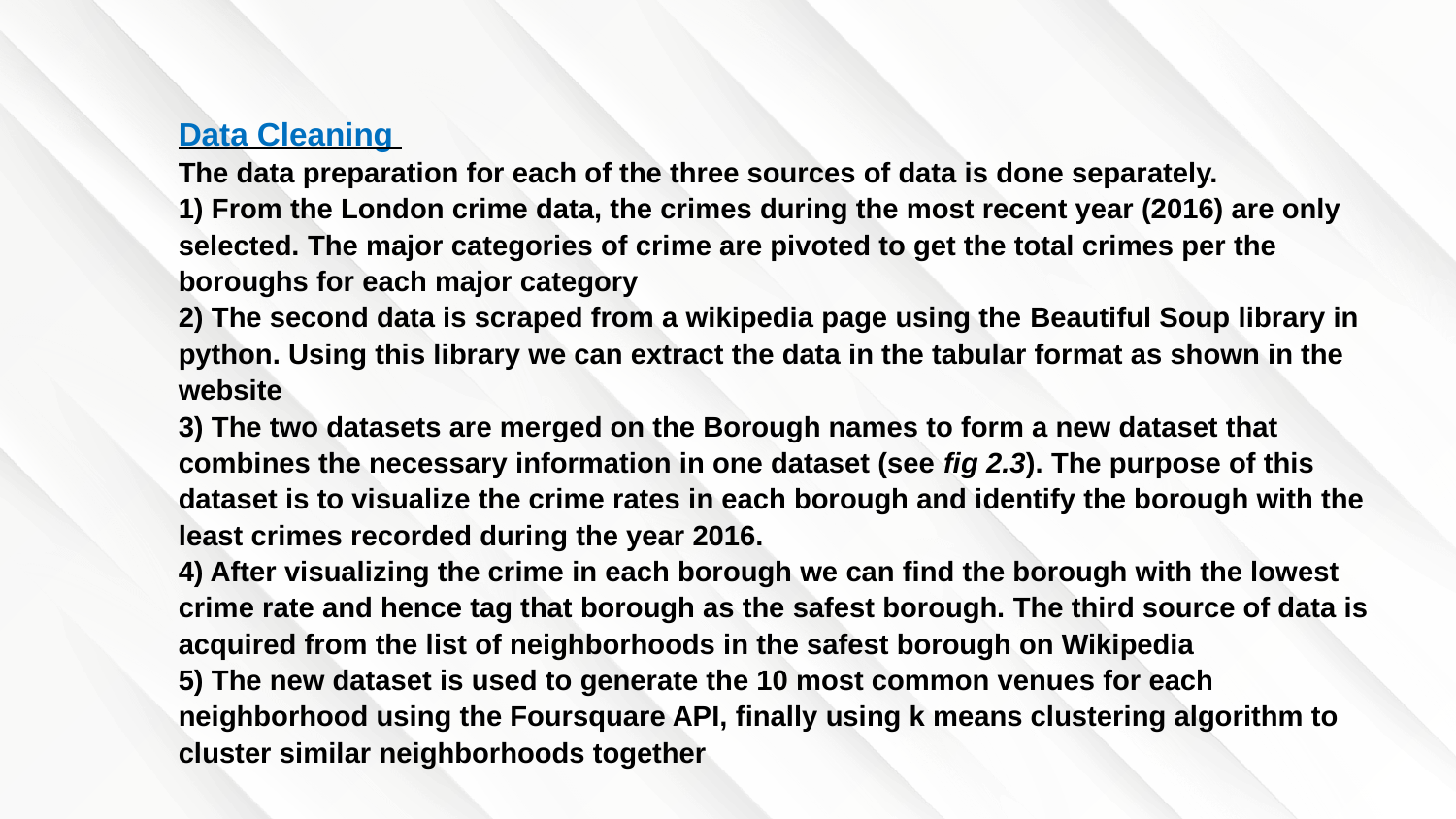

# Data Cleaning The data preparation for each of the three sources of data is done separately. 1) From the London crime data, the crimes during the most recent year (2016) are only selected. The major categories of crime are pivoted to get the total crimes per the boroughs for each major category 2) The second data is scraped from a wikipedia page using the ​Beautiful Soup​ library in python. Using this library we can extract the data in the tabular format as shown in the website 3) The two datasets are merged on the Borough names to form a new dataset that combines the necessary information in one dataset (see ​fig 2.3​). The purpose of this dataset is to visualize the crime rates in each borough and identify the borough with the least crimes recorded during the year 2016. 4) After visualizing the crime in each borough we can find the borough with the lowest crime rate and hence tag that borough as the safest borough. The third source of data is acquired from the list of neighborhoods in the safest borough on Wikipedia 5) The new dataset is used to generate the 10 most common venues for each neighborhood using the Foursquare API, finally using k means clustering algorithm to cluster similar neighborhoods together